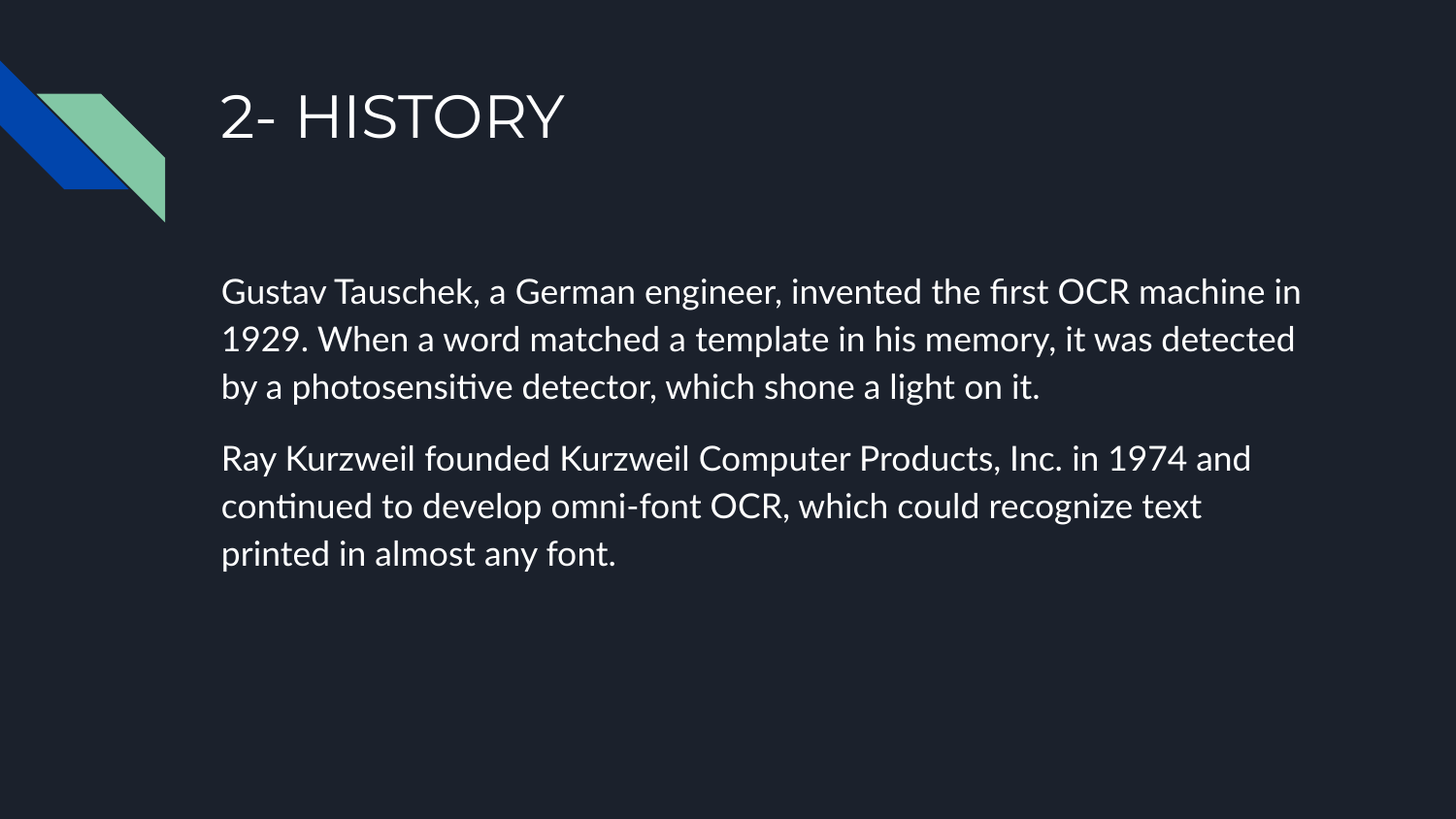

# 2- HISTORY
Gustav Tauschek, a German engineer, invented the first OCR machine in 1929. When a word matched a template in his memory, it was detected by a photosensitive detector, which shone a light on it.
Ray Kurzweil founded Kurzweil Computer Products, Inc. in 1974 and continued to develop omni-font OCR, which could recognize text printed in almost any font.